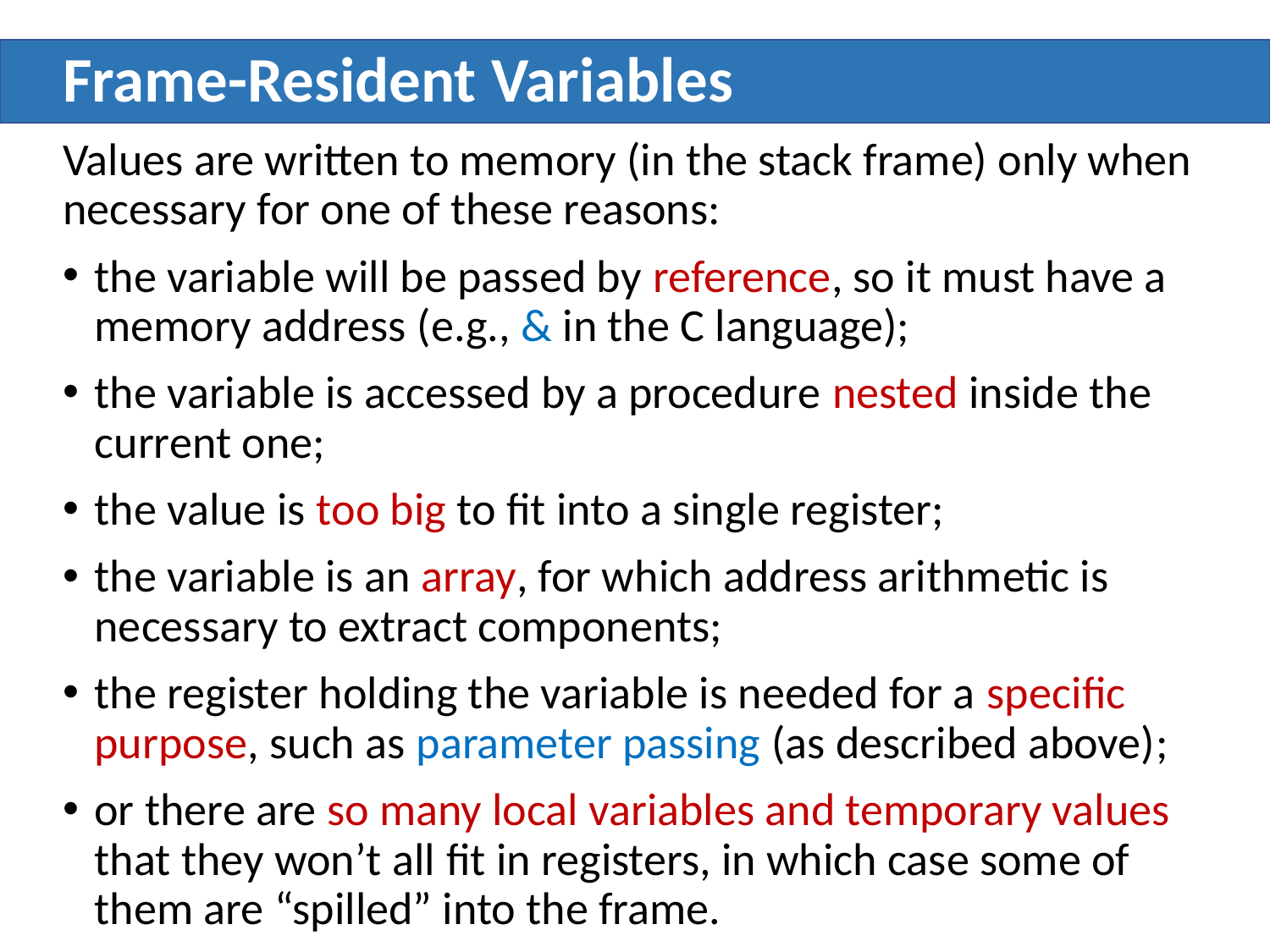

# Frame-Resident Variables
Values are written to memory (in the stack frame) only when necessary for one of these reasons:
the variable will be passed by reference, so it must have a memory address (e.g., & in the C language);
the variable is accessed by a procedure nested inside the current one;
the value is too big to ﬁt into a single register;
the variable is an array, for which address arithmetic is necessary to extract components;
the register holding the variable is needed for a speciﬁc purpose, such as parameter passing (as described above);
or there are so many local variables and temporary values that they won’t all ﬁt in registers, in which case some of them are “spilled” into the frame.